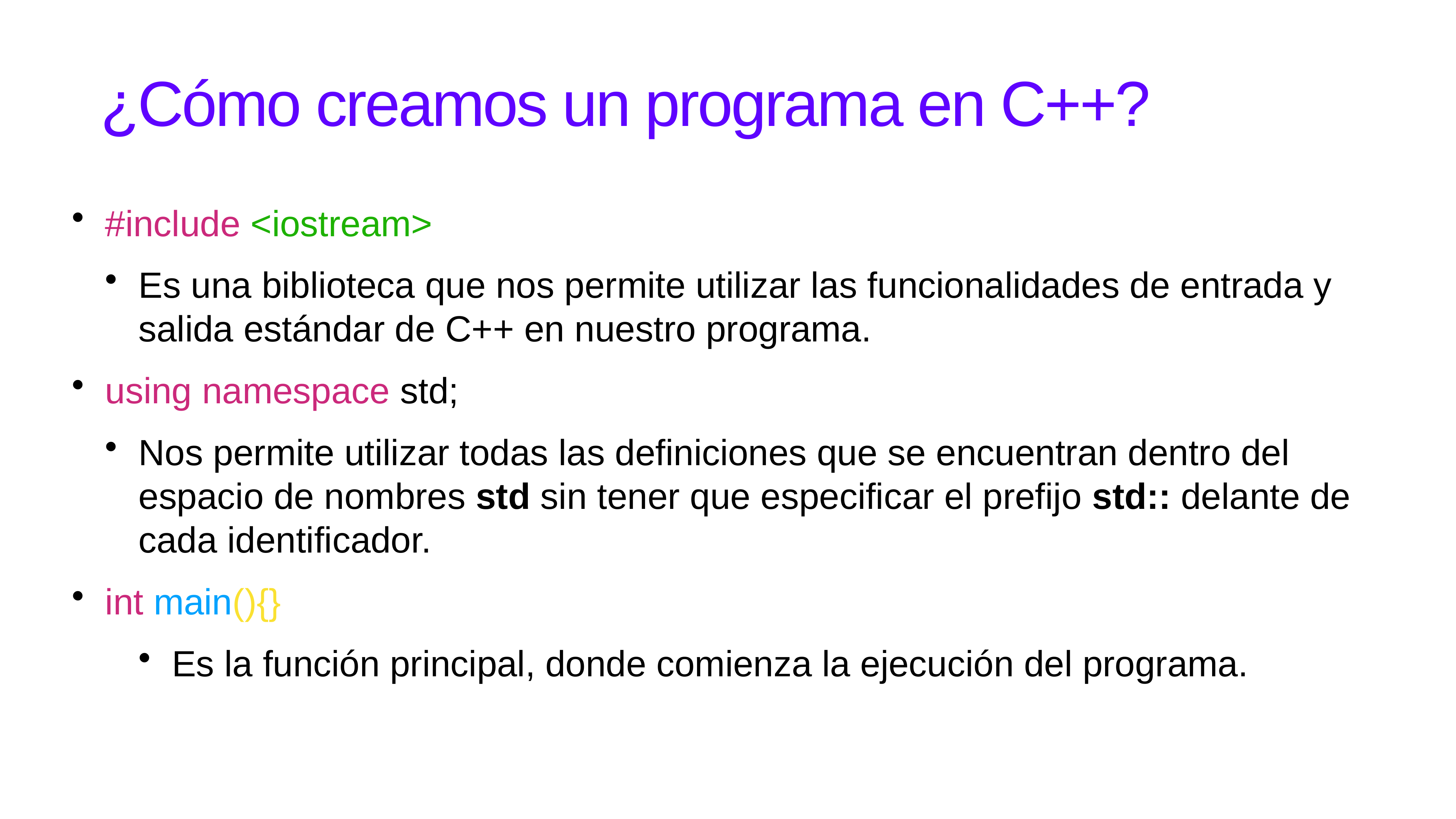

# ¿Cómo creamos un programa en C++?
#include <iostream>
Es una biblioteca que nos permite utilizar las funcionalidades de entrada y salida estándar de C++ en nuestro programa.
using namespace std;
Nos permite utilizar todas las definiciones que se encuentran dentro del espacio de nombres std sin tener que especificar el prefijo std:: delante de cada identificador.
int main(){}
Es la función principal, donde comienza la ejecución del programa.